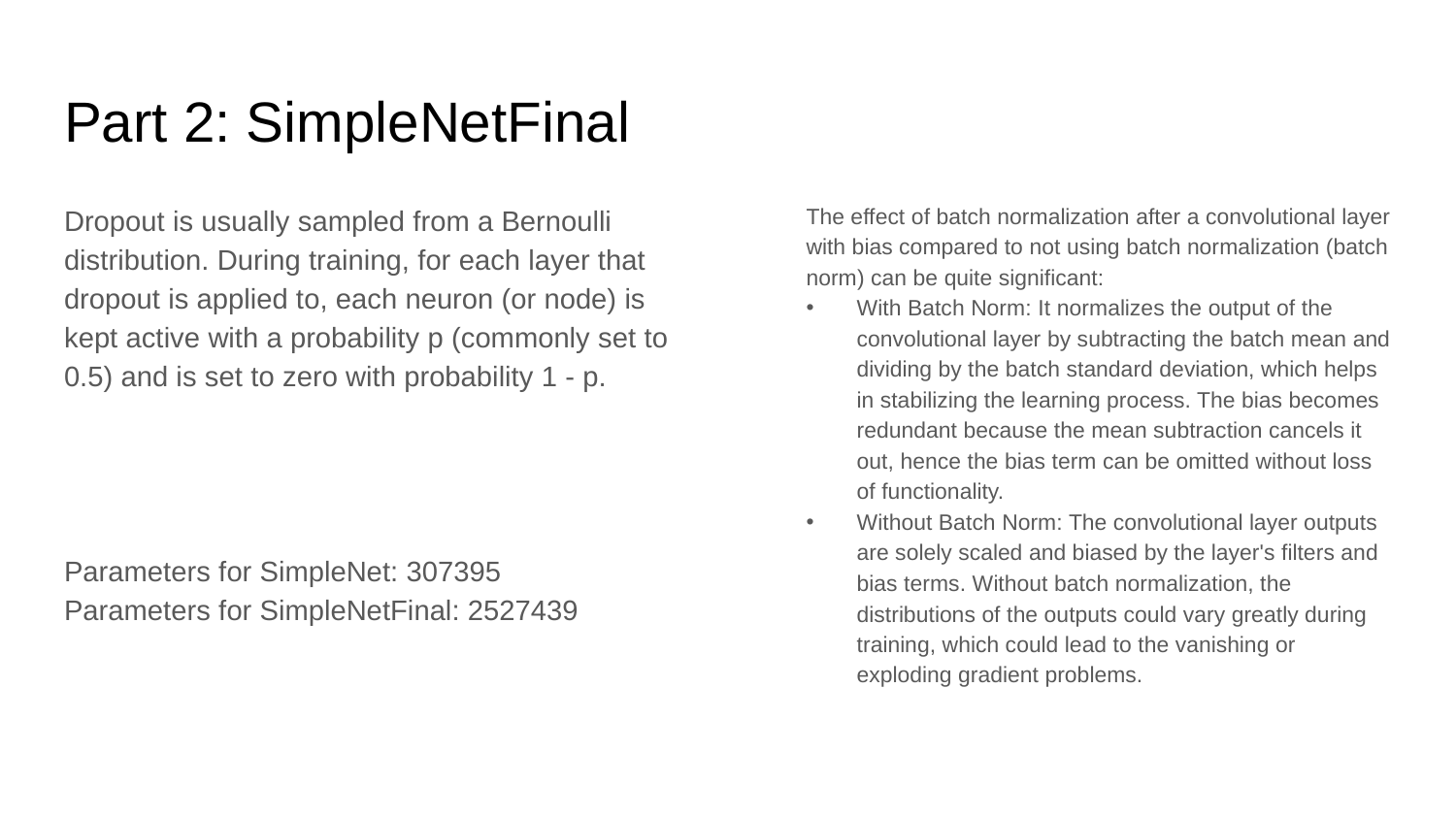

# Part 2: SimpleNetFinal
Dropout is usually sampled from a Bernoulli distribution. During training, for each layer that dropout is applied to, each neuron (or node) is kept active with a probability p (commonly set to 0.5) and is set to zero with probability 1 - p.

Parameters for SimpleNet: 307395
Parameters for SimpleNetFinal: 2527439
The effect of batch normalization after a convolutional layer with bias compared to not using batch normalization (batch norm) can be quite significant:
With Batch Norm: It normalizes the output of the convolutional layer by subtracting the batch mean and dividing by the batch standard deviation, which helps in stabilizing the learning process. The bias becomes redundant because the mean subtraction cancels it out, hence the bias term can be omitted without loss of functionality.
Without Batch Norm: The convolutional layer outputs are solely scaled and biased by the layer's filters and bias terms. Without batch normalization, the distributions of the outputs could vary greatly during training, which could lead to the vanishing or exploding gradient problems.